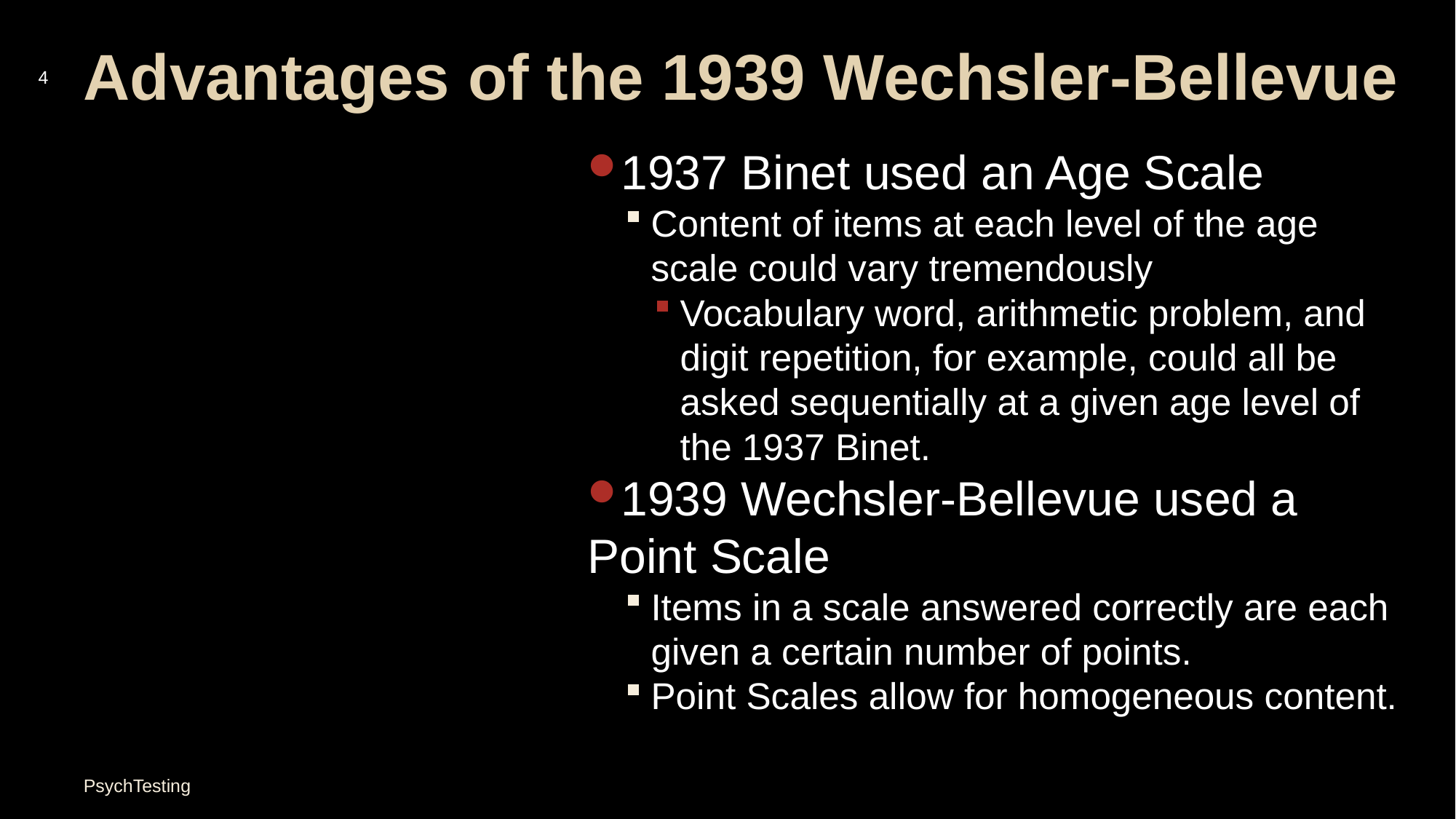

# Advantages of the 1939 Wechsler-Bellevue
4
1937 Binet used an Age Scale
Content of items at each level of the age scale could vary tremendously
Vocabulary word, arithmetic problem, and digit repetition, for example, could all be asked sequentially at a given age level of the 1937 Binet.
1939 Wechsler-Bellevue used a Point Scale
Items in a scale answered correctly are each given a certain number of points.
Point Scales allow for homogeneous content.
PsychTesting